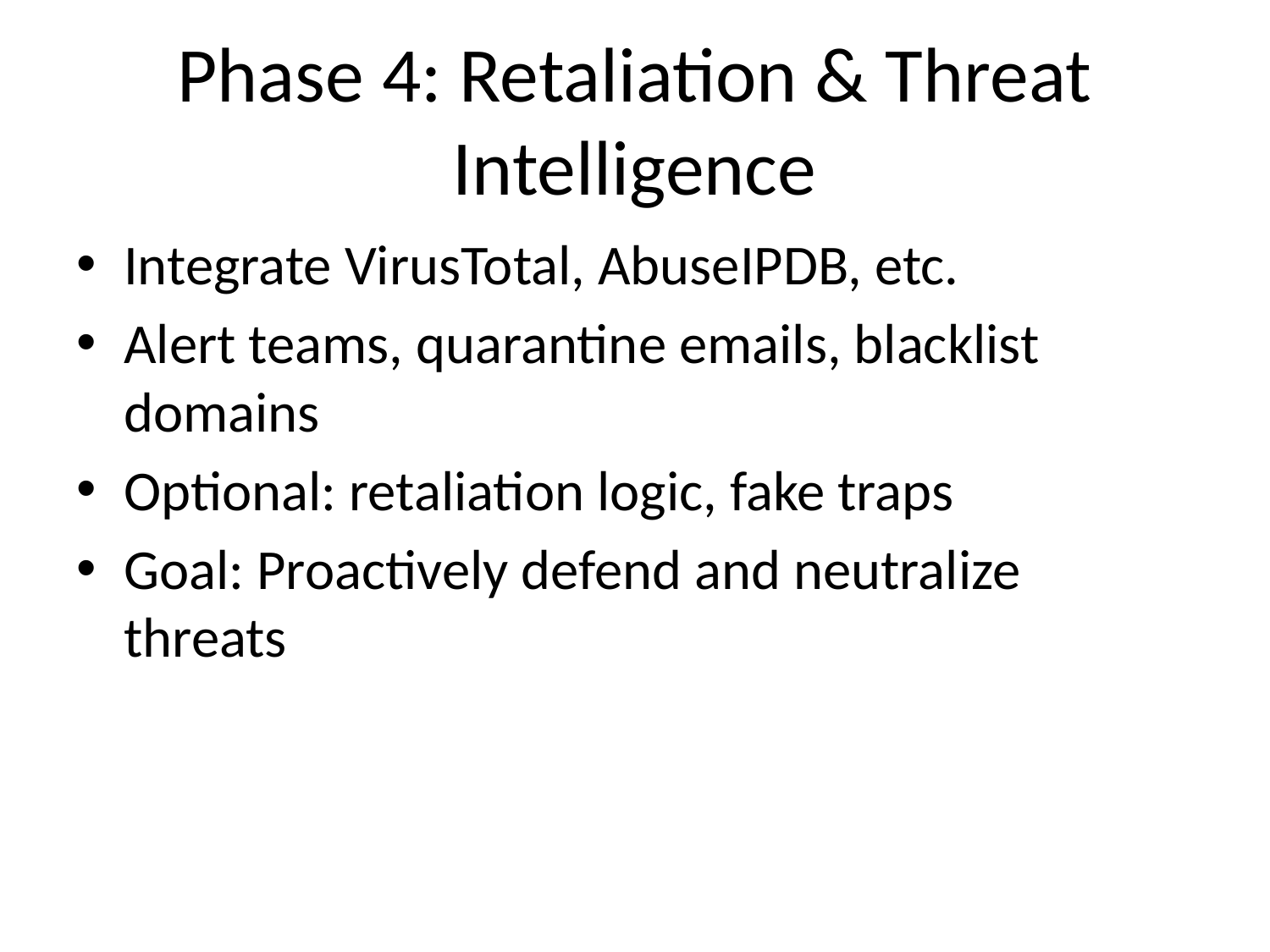

# Phase 4: Retaliation & Threat Intelligence
Integrate VirusTotal, AbuseIPDB, etc.
Alert teams, quarantine emails, blacklist domains
Optional: retaliation logic, fake traps
Goal: Proactively defend and neutralize threats